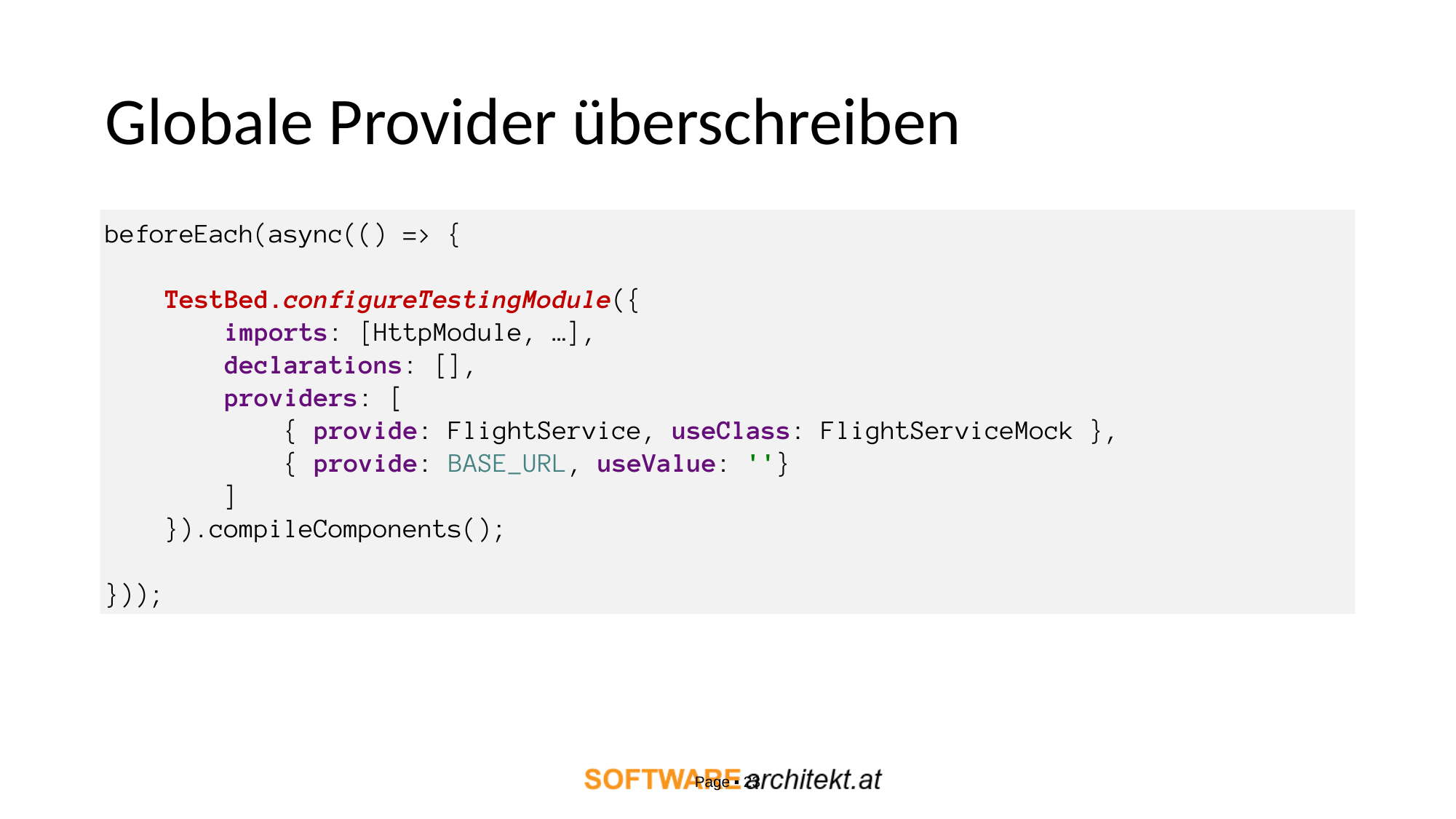

# Globale Provider überschreiben
beforeEach(async(() => {
    TestBed.configureTestingModule({
        imports: [HttpModule, …],
        declarations: [],
        providers: [
            { provide: FlightService, useClass: FlightServiceMock },
            { provide: BASE_URL, useValue: ''}
        ]
    }).compileComponents();

}));
Page ▪ 23